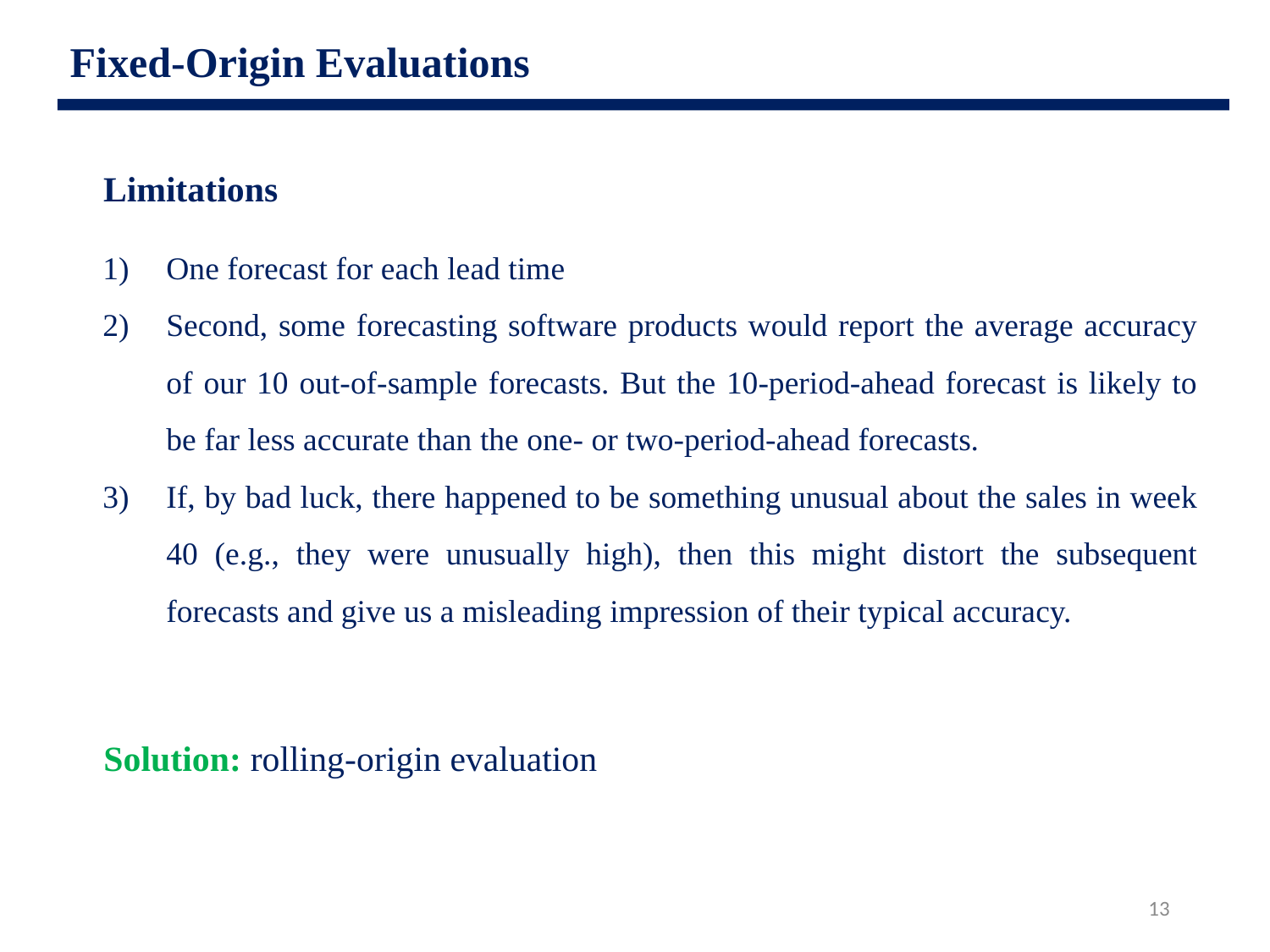

Fixed-Origin Evaluations

Limitations
One forecast for each lead time
Second, some forecasting software products would report the average accuracy of our 10 out-of-sample forecasts. But the 10-period-ahead forecast is likely to be far less accurate than the one- or two-period-ahead forecasts.
If, by bad luck, there happened to be something unusual about the sales in week 40 (e.g., they were unusually high), then this might distort the subsequent forecasts and give us a misleading impression of their typical accuracy.
Solution: rolling-origin evaluation
13